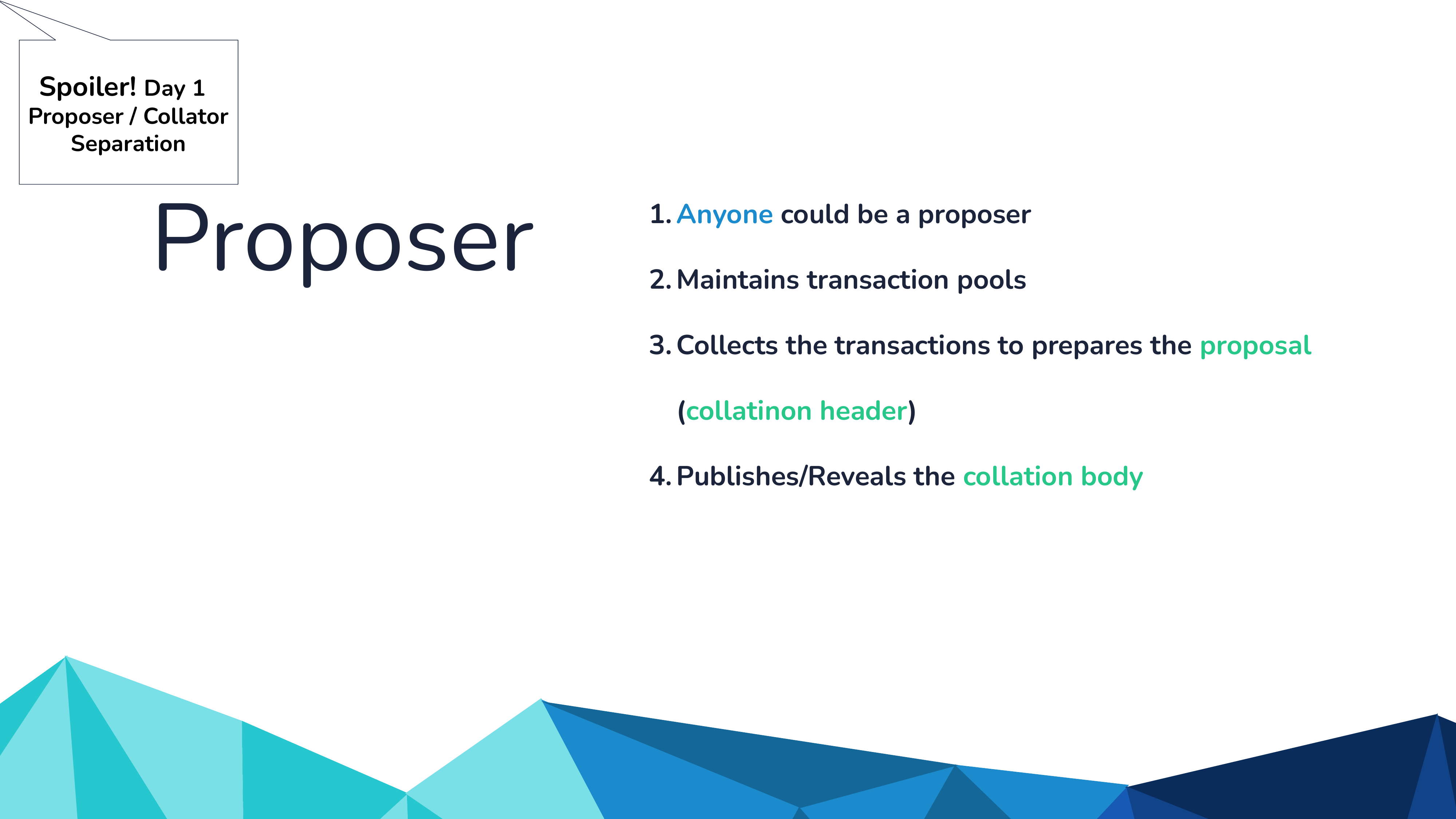

Spoiler! Day 1
Proposer / Collator Separation
Anyone could be a proposer
Maintains transaction pools
Collects the transactions to prepares the proposal (collatinon header)
Publishes/Reveals the collation body
Proposer